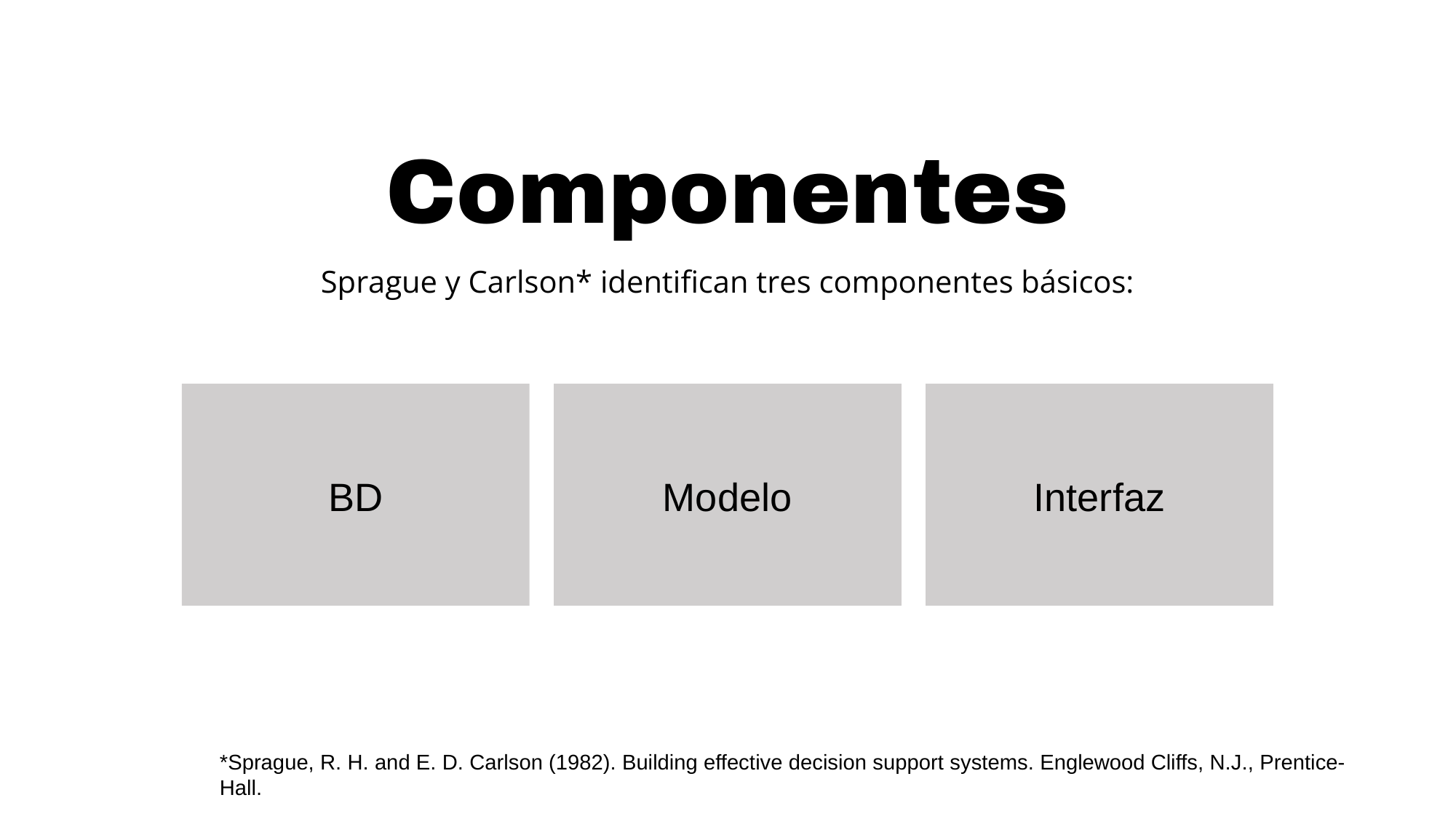

# Componentes
Sprague y Carlson*​ identifican tres componentes básicos:

BD
Modelo
Interfaz

*Sprague, R. H. and E. D. Carlson (1982). Building effective decision support systems. Englewood Cliffs, N.J., Prentice-Hall.